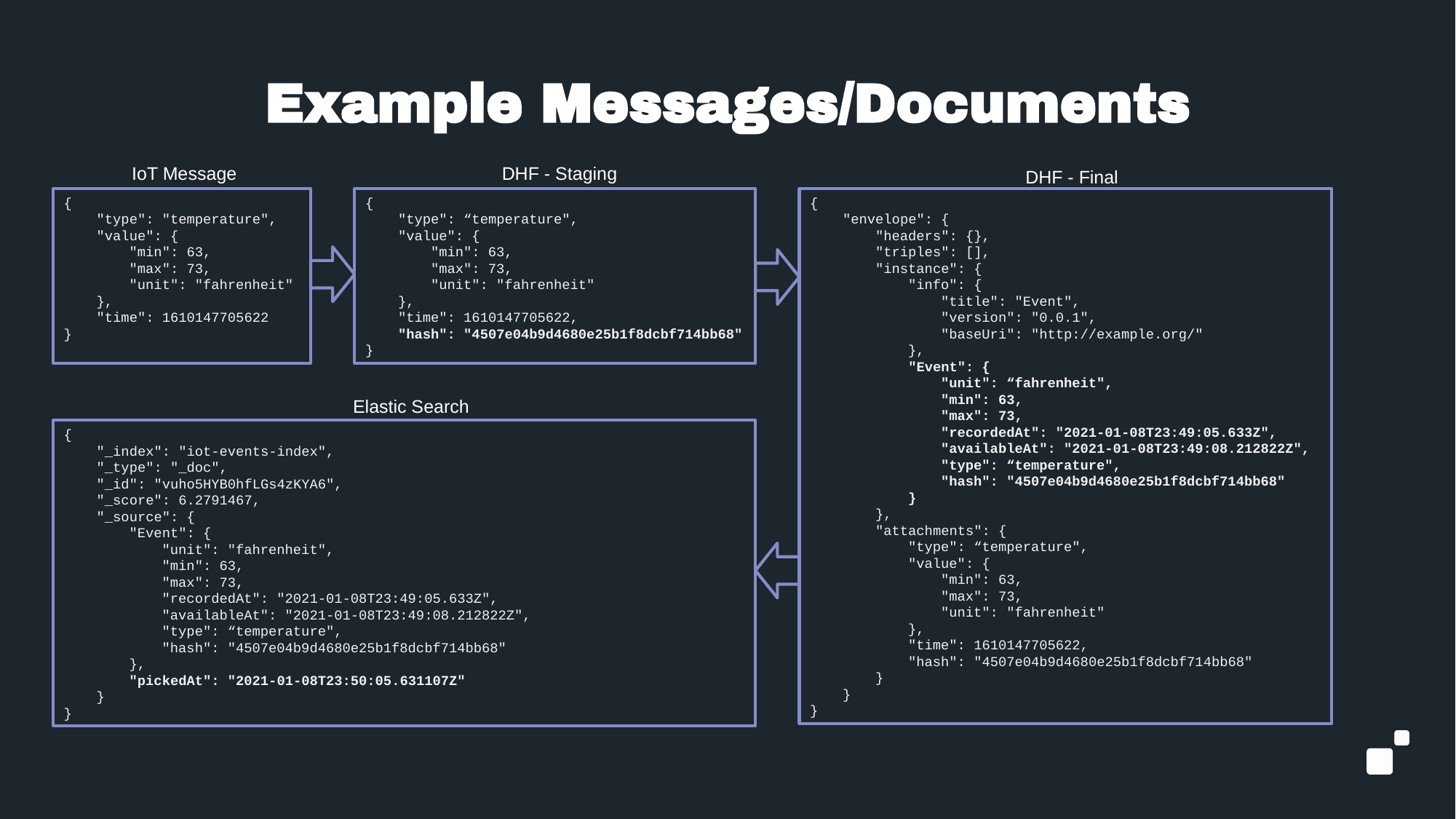

# Example Messages/Documents
DHF - Staging
IoT Message
DHF - Final
{
    "type": "temperature",
    "value": {
        "min": 63,
        "max": 73,
        "unit": "fahrenheit"
    },
    "time": 1610147705622
}

{
    "type": “temperature",
    "value": {
        "min": 63,
        "max": 73,
        "unit": "fahrenheit"
    },
    "time": 1610147705622,
    "hash": "4507e04b9d4680e25b1f8dcbf714bb68"
}
{
    "envelope": {
        "headers": {},
        "triples": [],
        "instance": {
            "info": {
                "title": "Event",
                "version": "0.0.1",
                "baseUri": "http://example.org/"
            },
            "Event": {
                "unit": “fahrenheit",
                "min": 63,
                "max": 73,
                "recordedAt": "2021-01-08T23:49:05.633Z",
                "availableAt": "2021-01-08T23:49:08.212822Z",
                "type": “temperature",
                "hash": "4507e04b9d4680e25b1f8dcbf714bb68"
            }
        },
        "attachments": {
            "type": “temperature",
            "value": {
                "min": 63,
                "max": 73,
                "unit": "fahrenheit"
            },
            "time": 1610147705622,
            "hash": "4507e04b9d4680e25b1f8dcbf714bb68"
        }
    }
}

Elastic Search
{
    "_index": "iot-events-index",
    "_type": "_doc",
    "_id": "vuho5HYB0hfLGs4zKYA6",
    "_score": 6.2791467,
    "_source": {
        "Event": {
            "unit": "fahrenheit",
            "min": 63,
            "max": 73,
            "recordedAt": "2021-01-08T23:49:05.633Z",
            "availableAt": "2021-01-08T23:49:08.212822Z",
            "type": “temperature",
            "hash": "4507e04b9d4680e25b1f8dcbf714bb68"
        },
        "pickedAt": "2021-01-08T23:50:05.631107Z"
    }
}